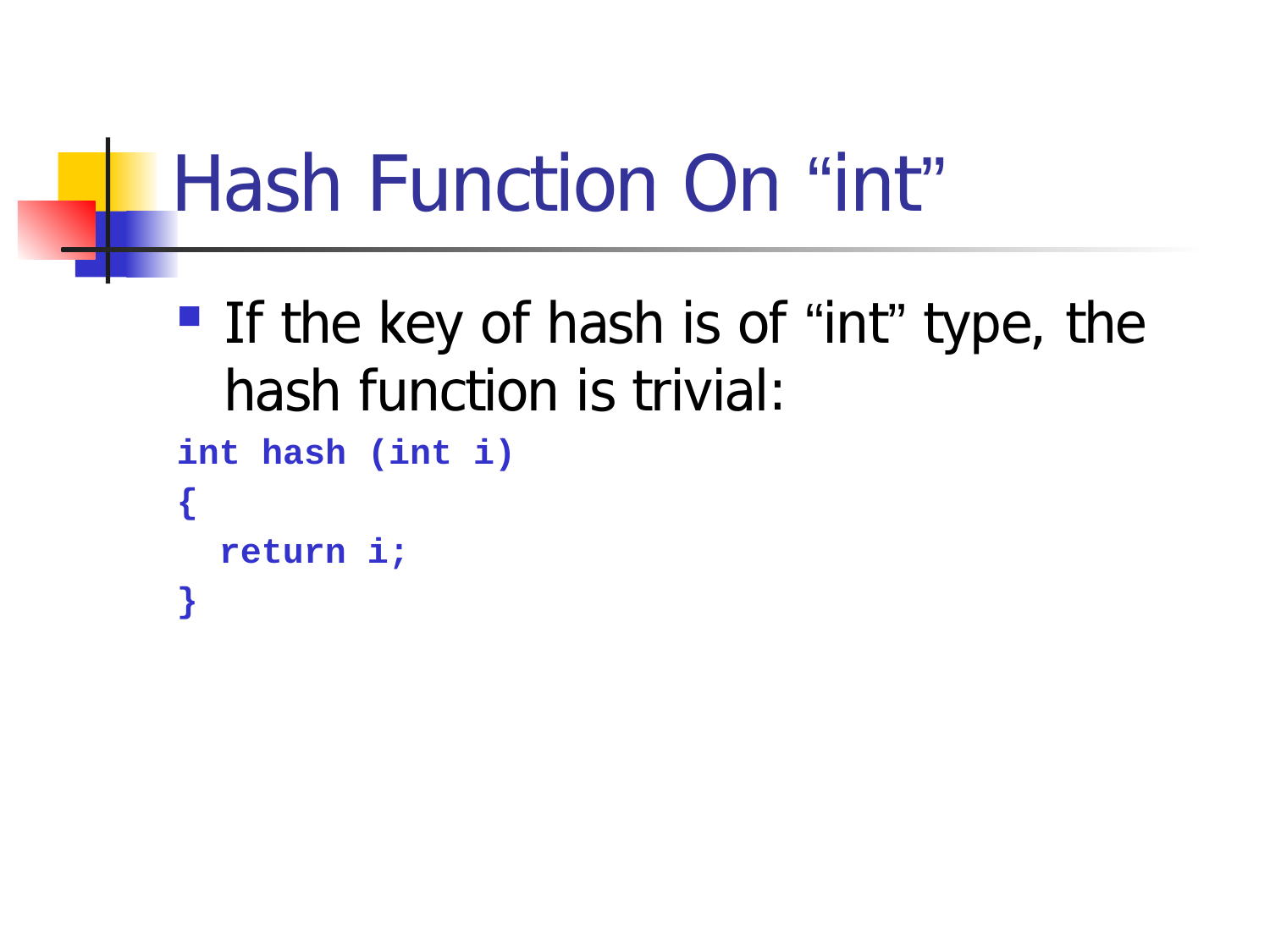

# Hash Function On “int”
If the key of hash is of “int” type, the hash function is trivial:
int hash (int i)
{
  return i;
}